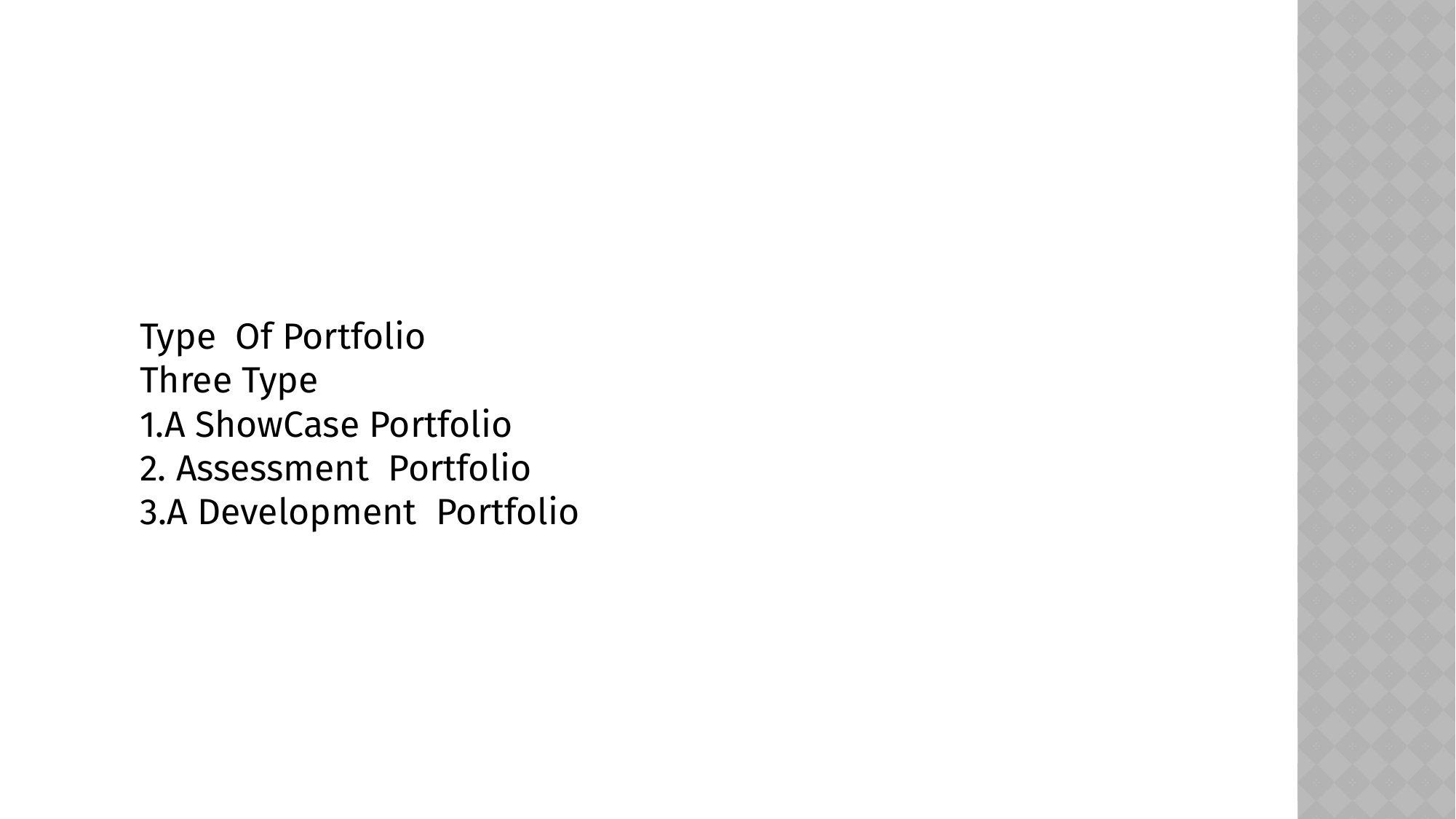

Type  Of Portfolio
Three Type
1.A ShowCase Portfolio
2. Assessment  Portfolio
3.A Development  Portfolio